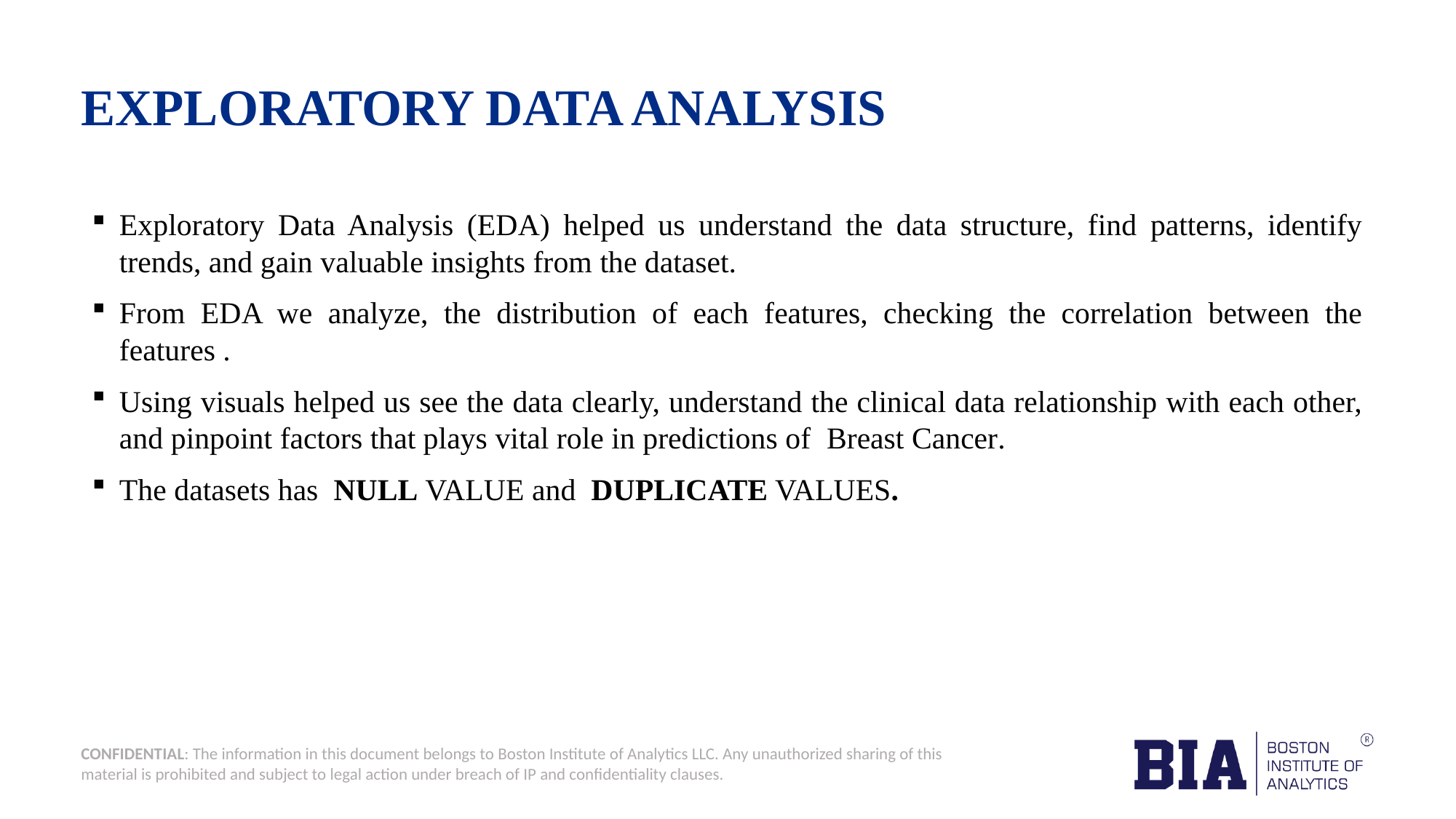

# EXPLORATORY DATA ANALYSIS
Exploratory Data Analysis (EDA) helped us understand the data structure, find patterns, identify trends, and gain valuable insights from the dataset.
From EDA we analyze, the distribution of each features, checking the correlation between the features .
Using visuals helped us see the data clearly, understand the clinical data relationship with each other, and pinpoint factors that plays vital role in predictions of  Breast Cancer.
The datasets has  NULL VALUE and  DUPLICATE VALUES.